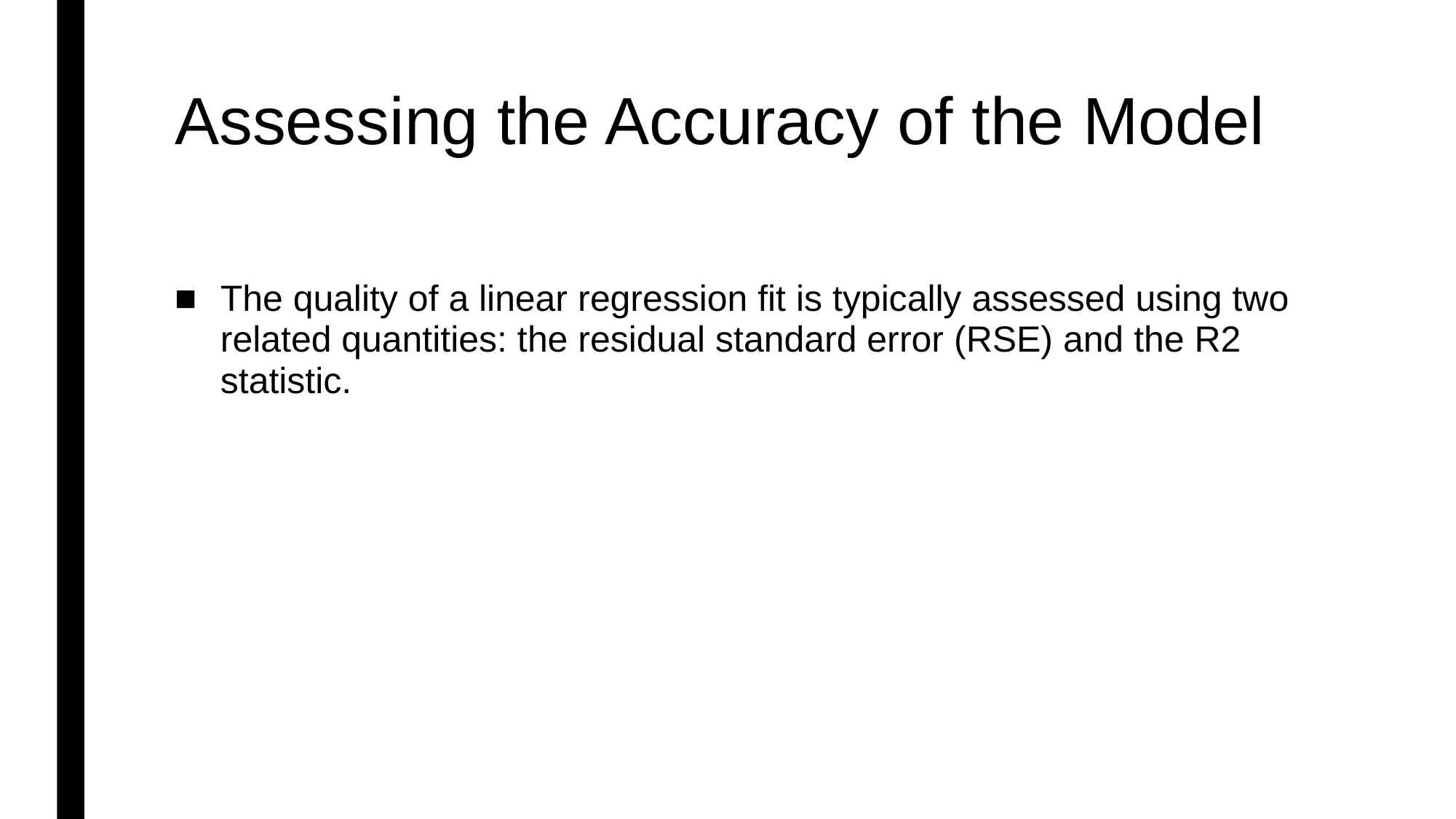

# Assessing the Accuracy of the Model
The quality of a linear regression fit is typically assessed using two related quantities: the residual standard error (RSE) and the R2 statistic.